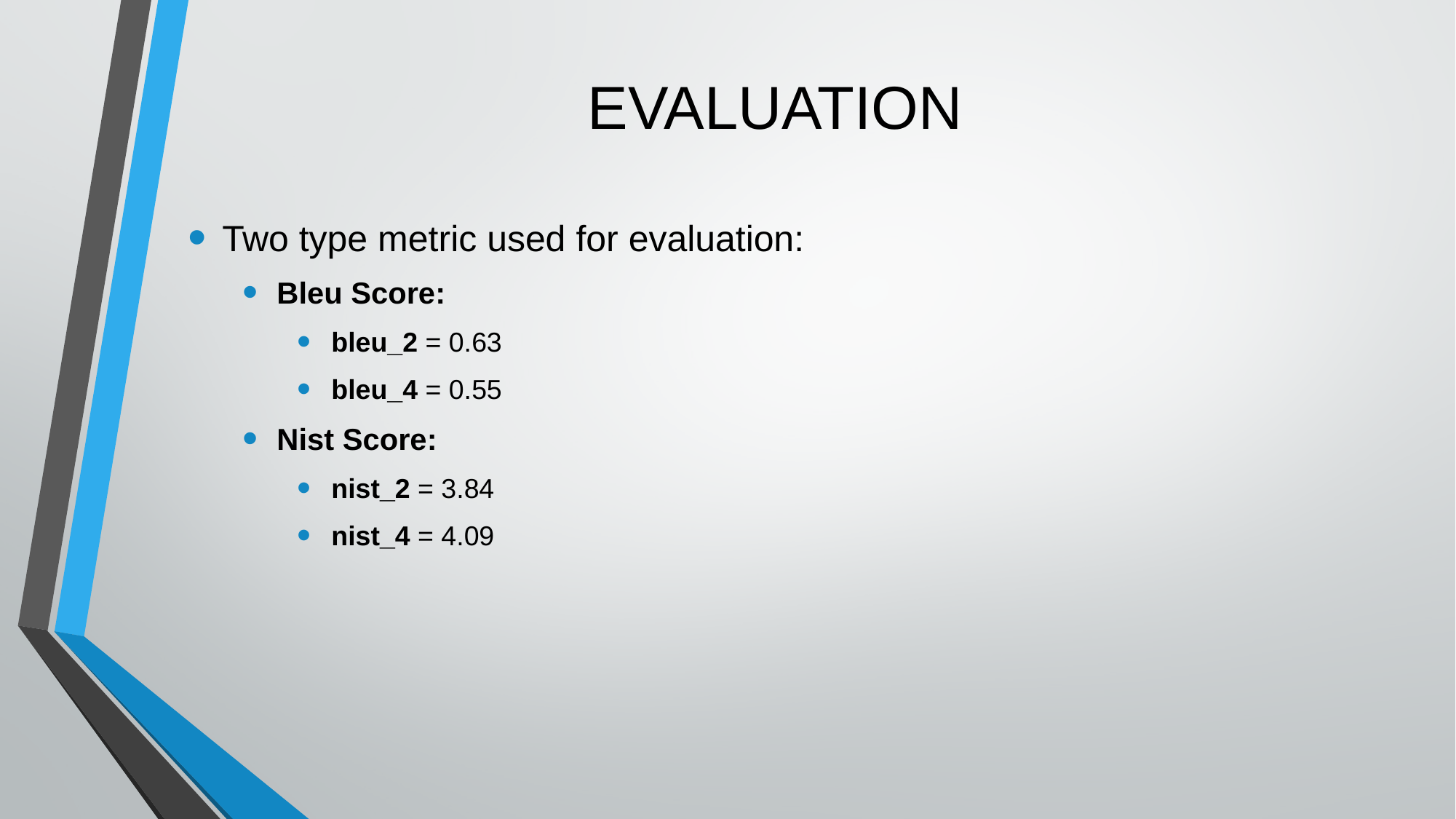

# EVALUATION
Two type metric used for evaluation:
Bleu Score:
bleu_2 = 0.63
bleu_4 = 0.55
Nist Score:
nist_2 = 3.84
nist_4 = 4.09